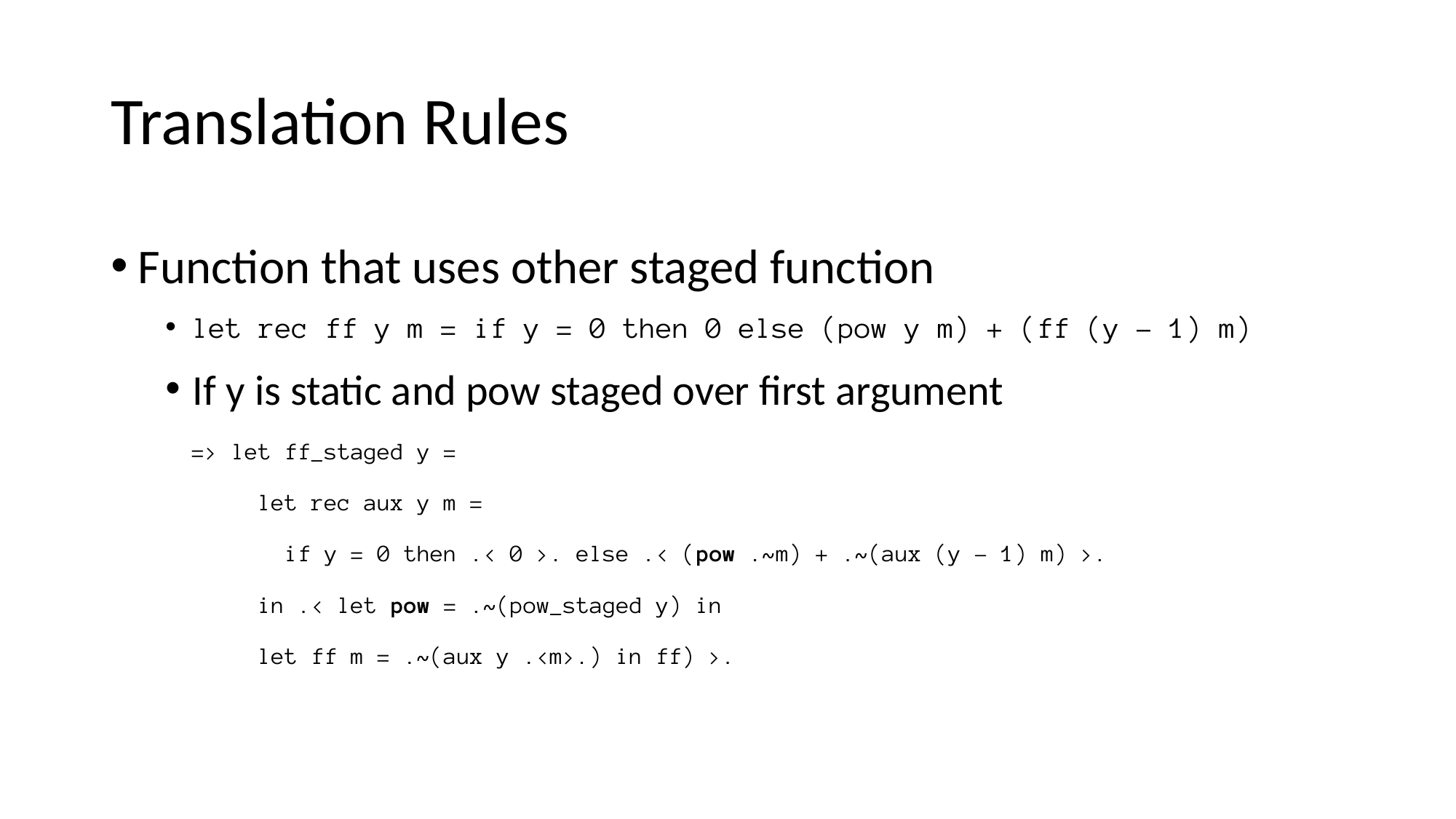

# Translation Rules
Function that uses other staged function
let rec ff y m = if y = 0 then 0 else (pow y m) + (ff (y - 1) m)
If y is static and pow staged over first argument
=> let ff_staged y =
     let rec aux y m =
       if y = 0 then .< 0 >. else .< (pow .~m) + .~(aux (y – 1) m) >.
     in .< let pow = .~(pow_staged y) in
     let ff m = .~(aux y .<m>.) in ff) >.